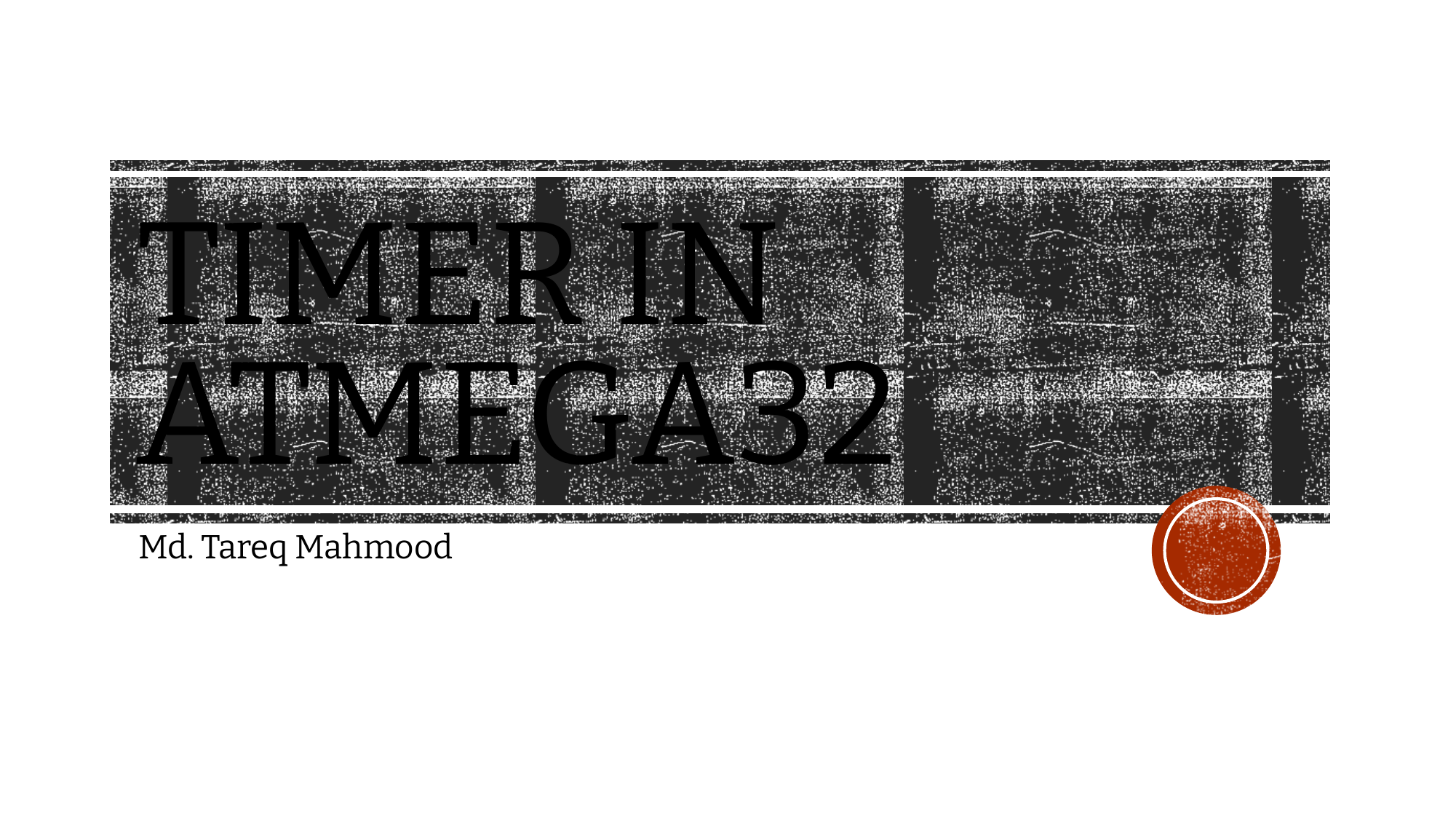

# TIMER in atmega32
Md. Tareq Mahmood